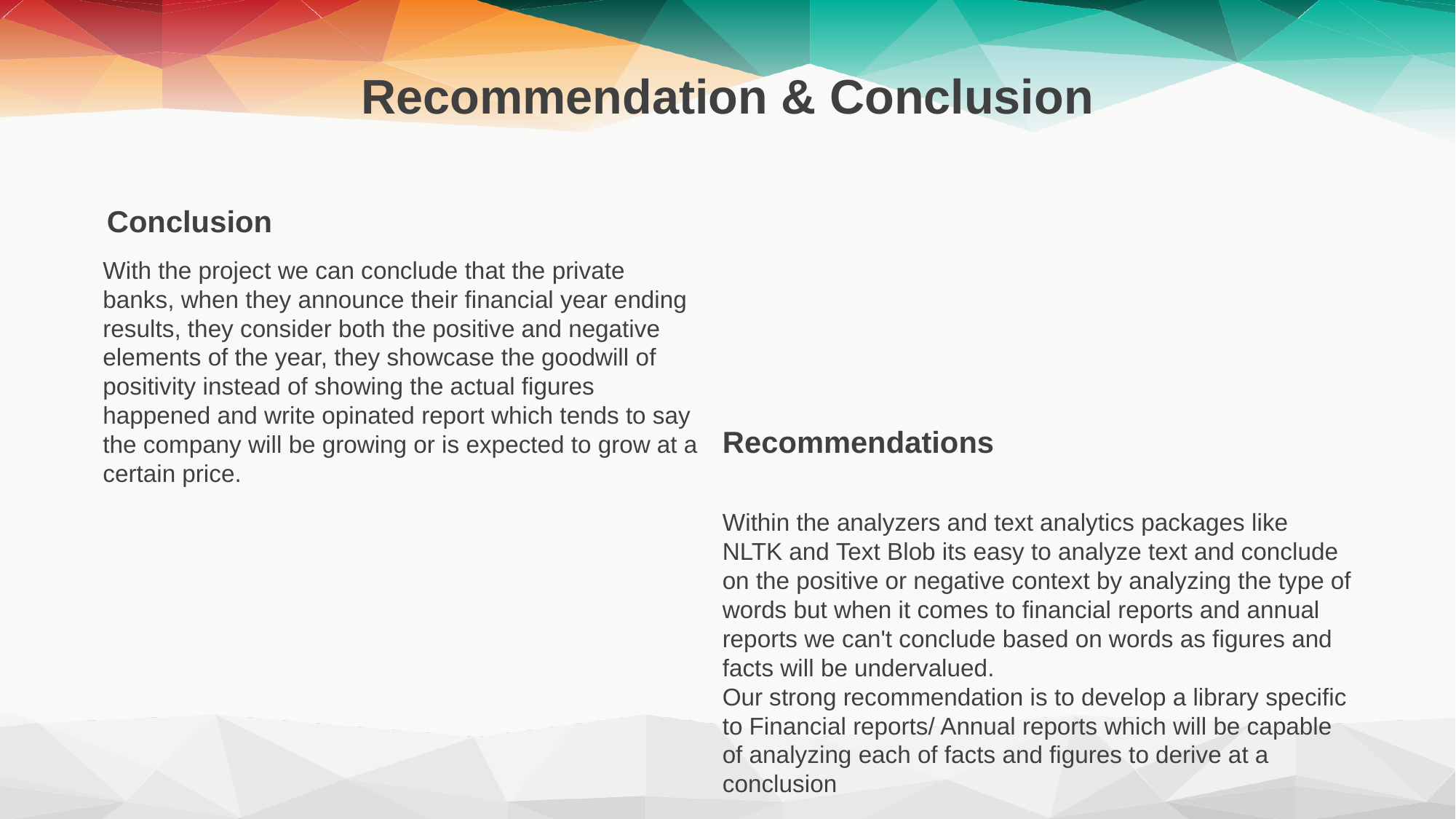

Recommendation & Conclusion
Conclusion
With the project we can conclude that the private banks, when they announce their financial year ending results, they consider both the positive and negative elements of the year, they showcase the goodwill of positivity instead of showing the actual figures happened and write opinated report which tends to say the company will be growing or is expected to grow at a certain price.
Recommendations
Within the analyzers and text analytics packages like NLTK and Text Blob its easy to analyze text and conclude on the positive or negative context by analyzing the type of words but when it comes to financial reports and annual reports we can't conclude based on words as figures and facts will be undervalued.
Our strong recommendation is to develop a library specific to Financial reports/ Annual reports which will be capable of analyzing each of facts and figures to derive at a conclusion